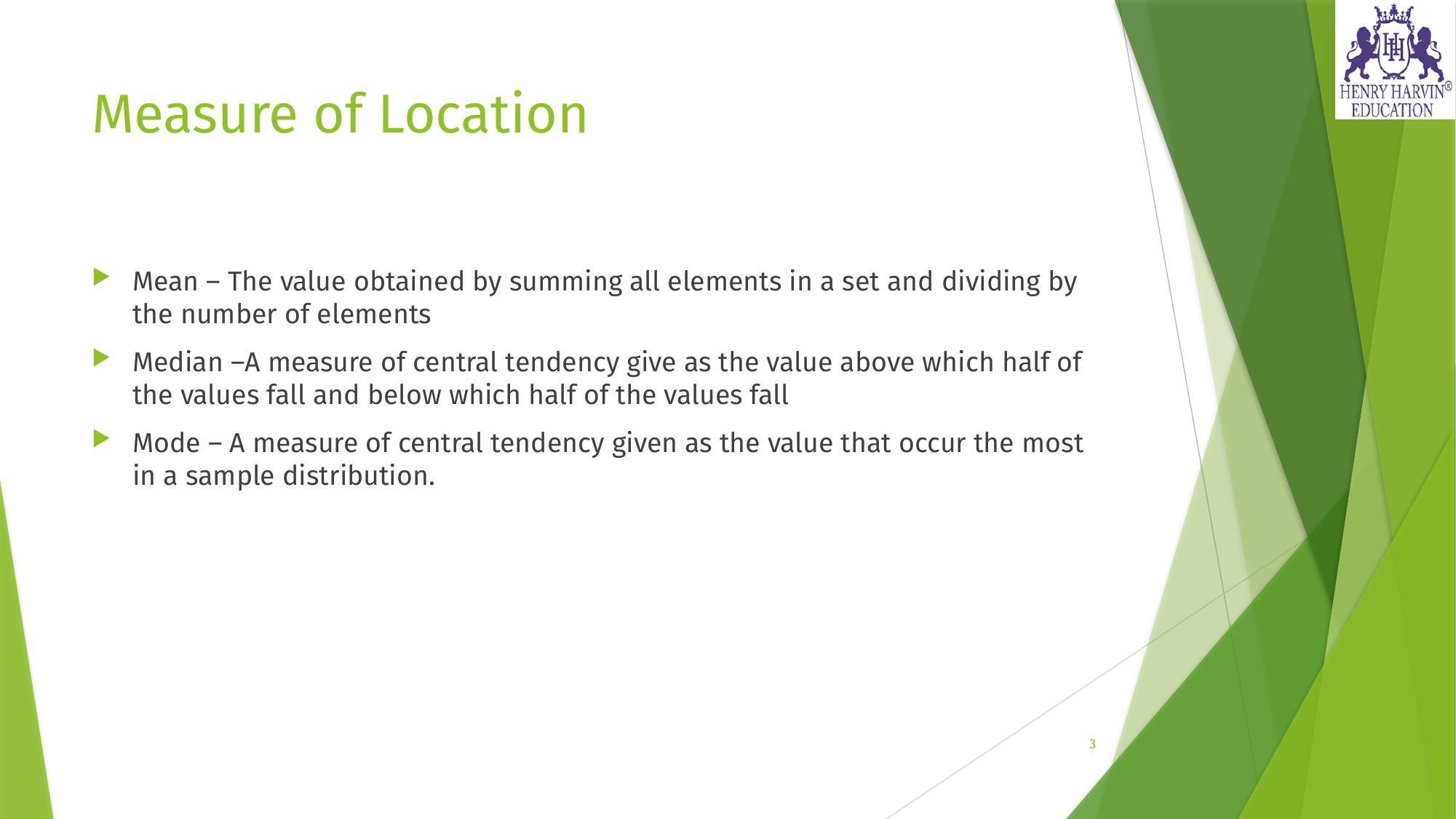

# Measure of Location
Mean – The value obtained by summing all elements in a set and dividing by the number of elements
Median –A measure of central tendency give as the value above which half of the values fall and below which half of the values fall
Mode – A measure of central tendency given as the value that occur the most in a sample distribution.

3